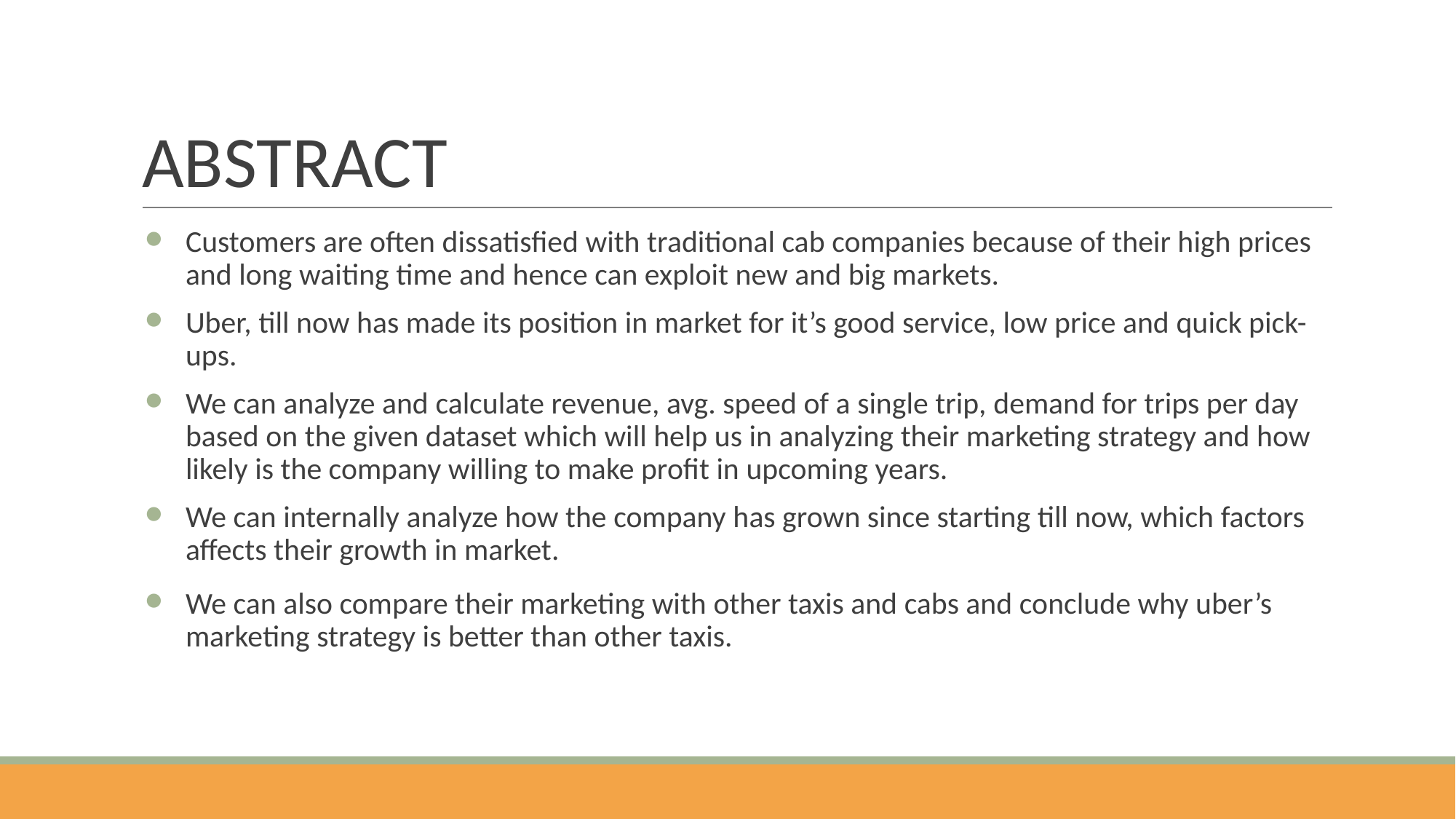

# ABSTRACT
Customers are often dissatisfied with traditional cab companies because of their high prices and long waiting time and hence can exploit new and big markets.
Uber, till now has made its position in market for it’s good service, low price and quick pick-ups.
We can analyze and calculate revenue, avg. speed of a single trip, demand for trips per day based on the given dataset which will help us in analyzing their marketing strategy and how likely is the company willing to make profit in upcoming years.
We can internally analyze how the company has grown since starting till now, which factors affects their growth in market.
We can also compare their marketing with other taxis and cabs and conclude why uber’s marketing strategy is better than other taxis.